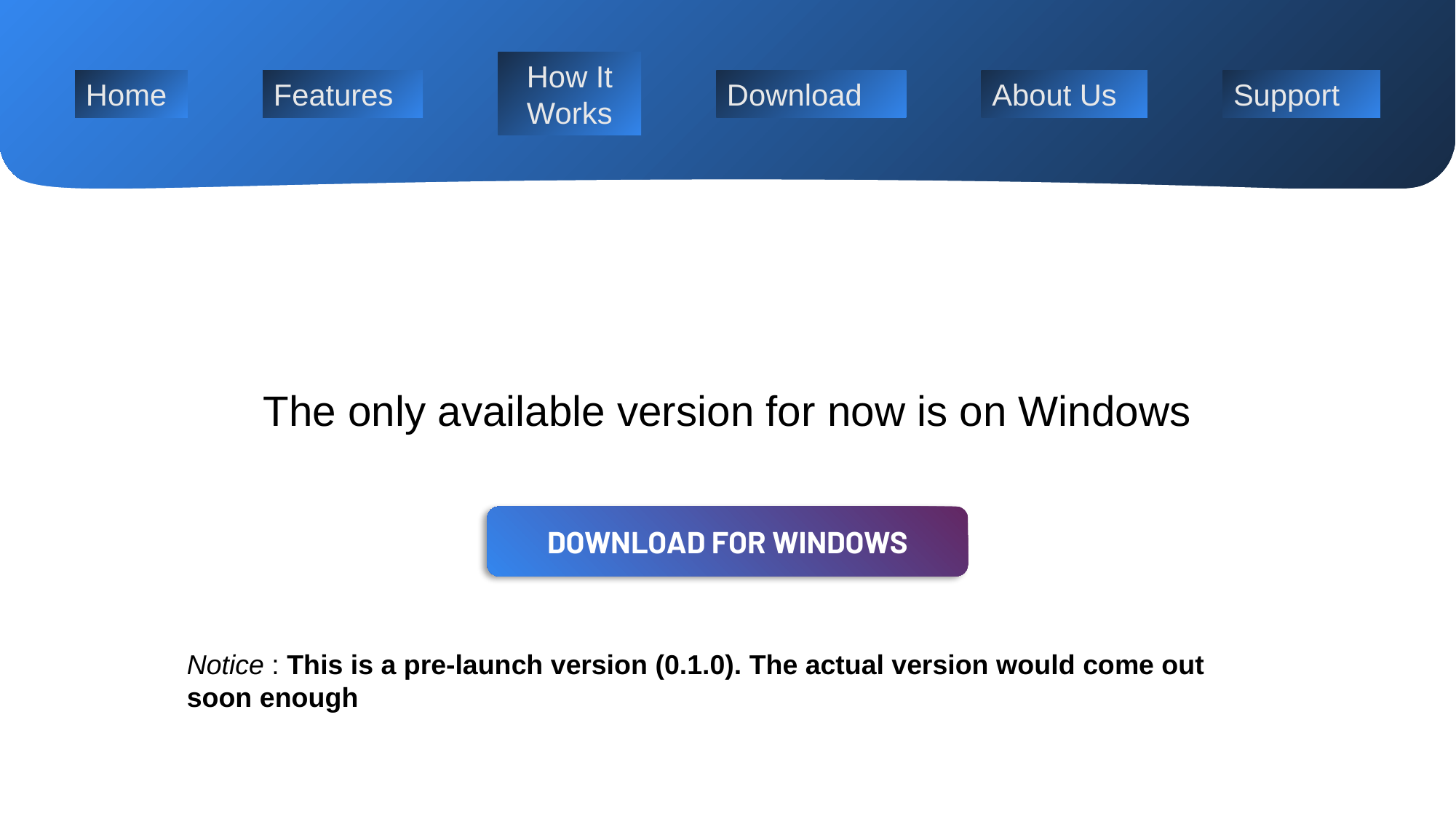

The only available version for now is on Windows
DOWNLOAD FOR WINDOWS
Notice : This is a pre-launch version (0.1.0). The actual version would come out soon enough